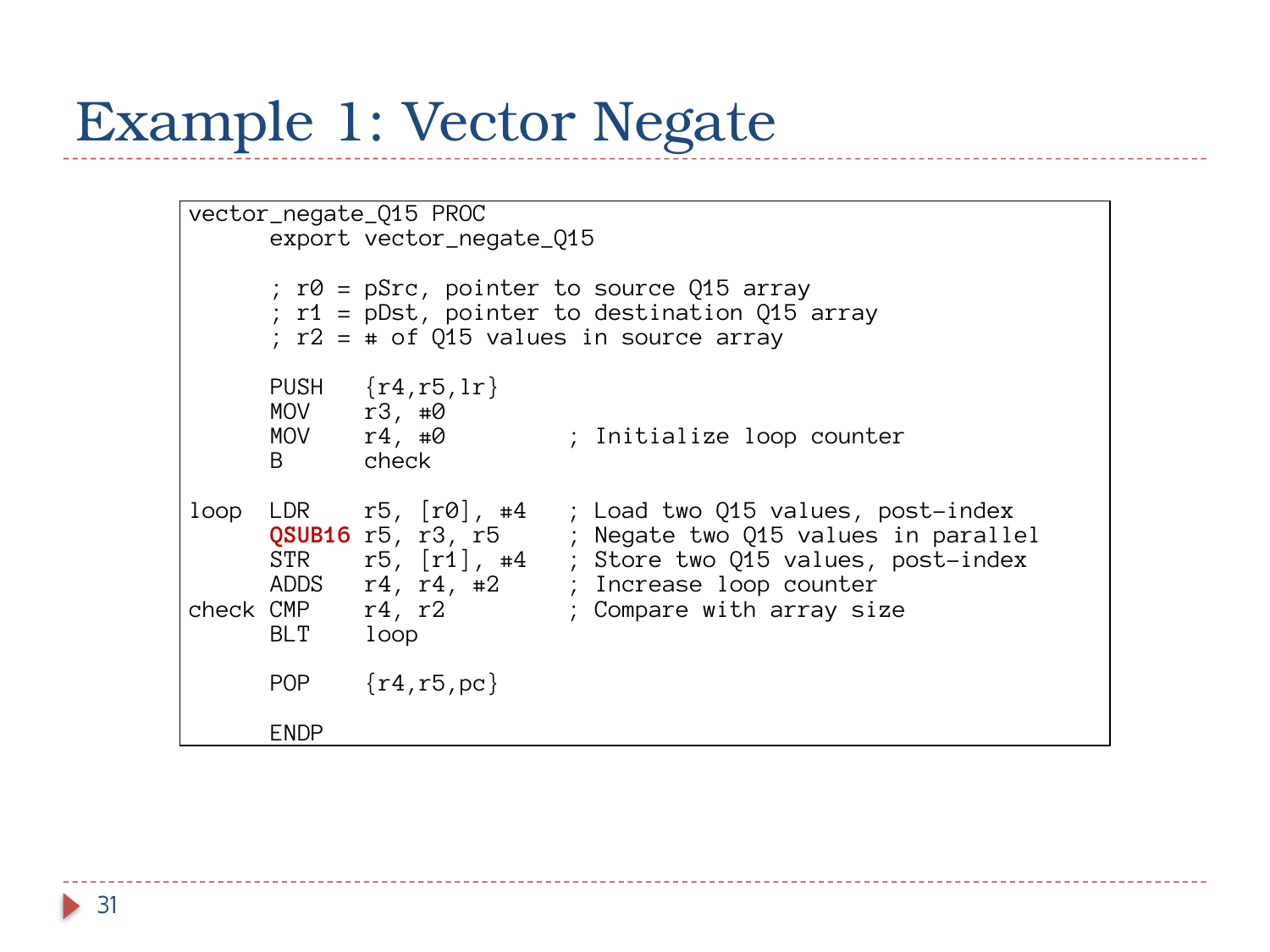

# Example 1: Vector Negate
| vector\_negate\_Q15 PROC export vector\_negate\_Q15   ; r0 = pSrc, pointer to source Q15 array ; r1 = pDst, pointer to destination Q15 array ; r2 = # of Q15 values in source array PUSH {r4,r5,lr} MOV r3, #0 MOV r4, #0 ; Initialize loop counter B check   loop LDR r5, [r0], #4 ; Load two Q15 values, post-index QSUB16 r5, r3, r5 ; Negate two Q15 values in parallel STR r5, [r1], #4 ; Store two Q15 values, post-index ADDS r4, r4, #2 ; Increase loop counter check CMP r4, r2 ; Compare with array size BLT loop   POP {r4,r5,pc}   ENDP |
| --- |
31